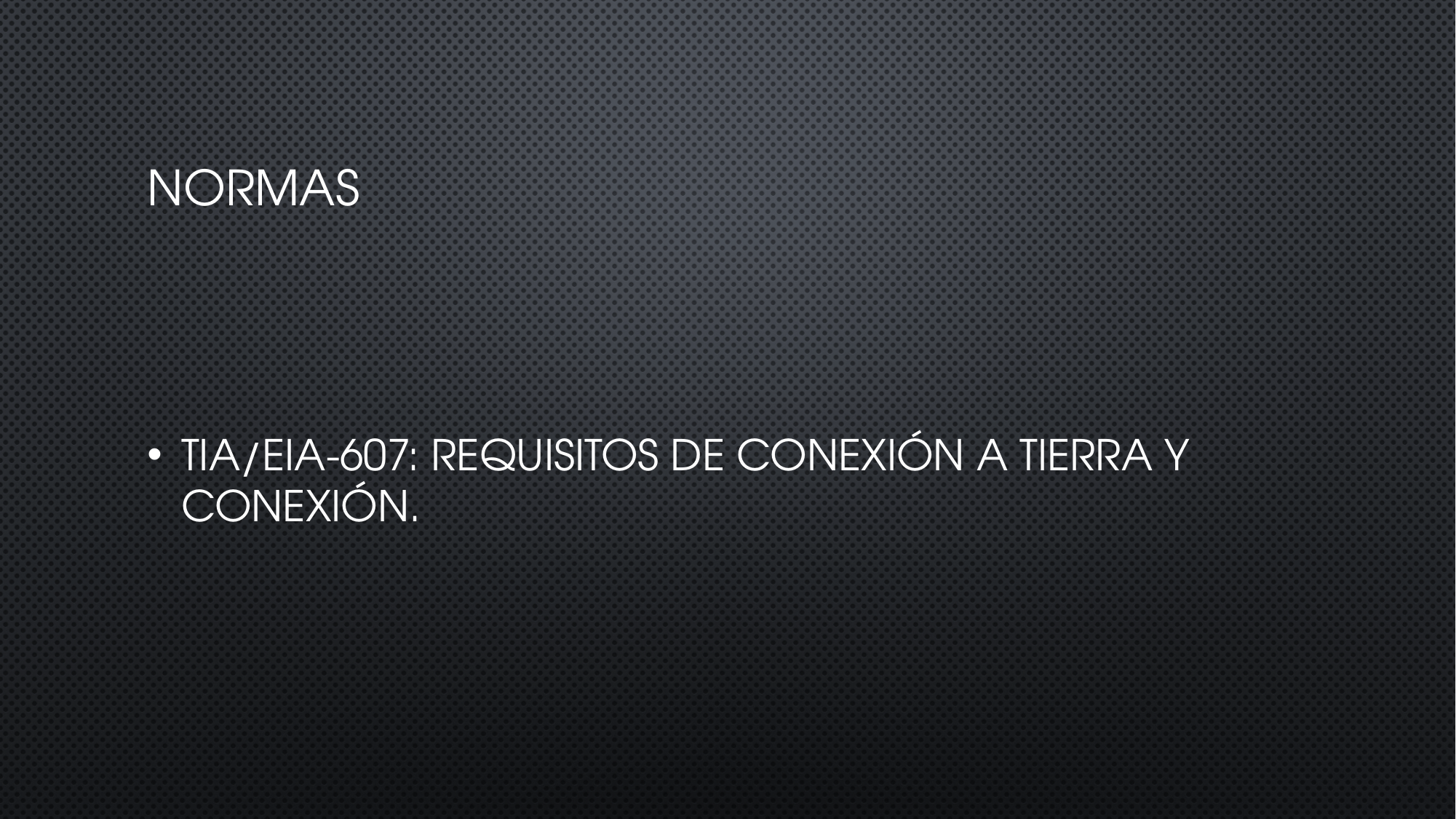

# NORMAS
TIA/EIA-607: Requisitos de conexión a tierra y conexión.